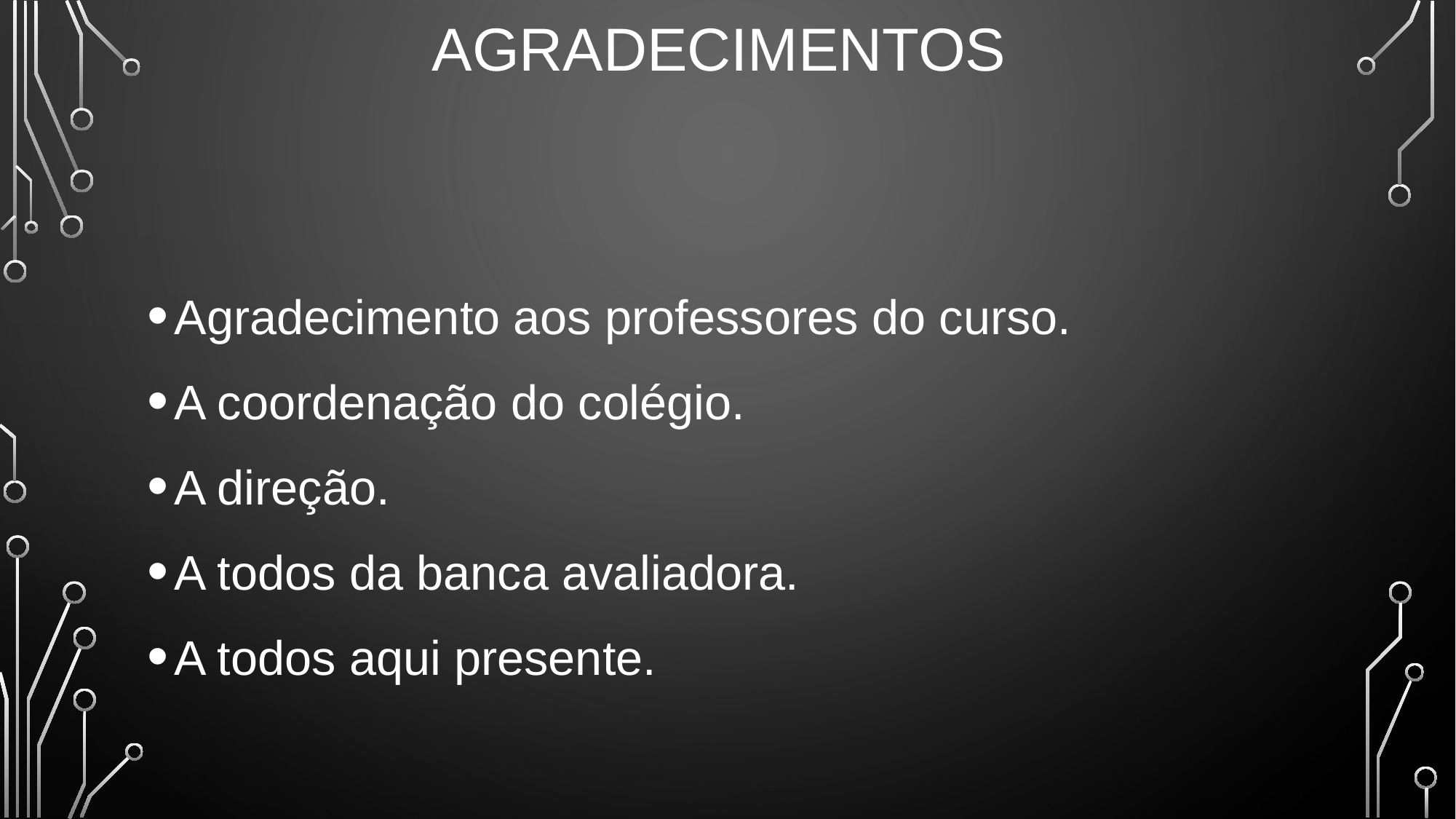

# Agradecimentos
Agradecimento aos professores do curso.
A coordenação do colégio.
A direção.
A todos da banca avaliadora.
A todos aqui presente.